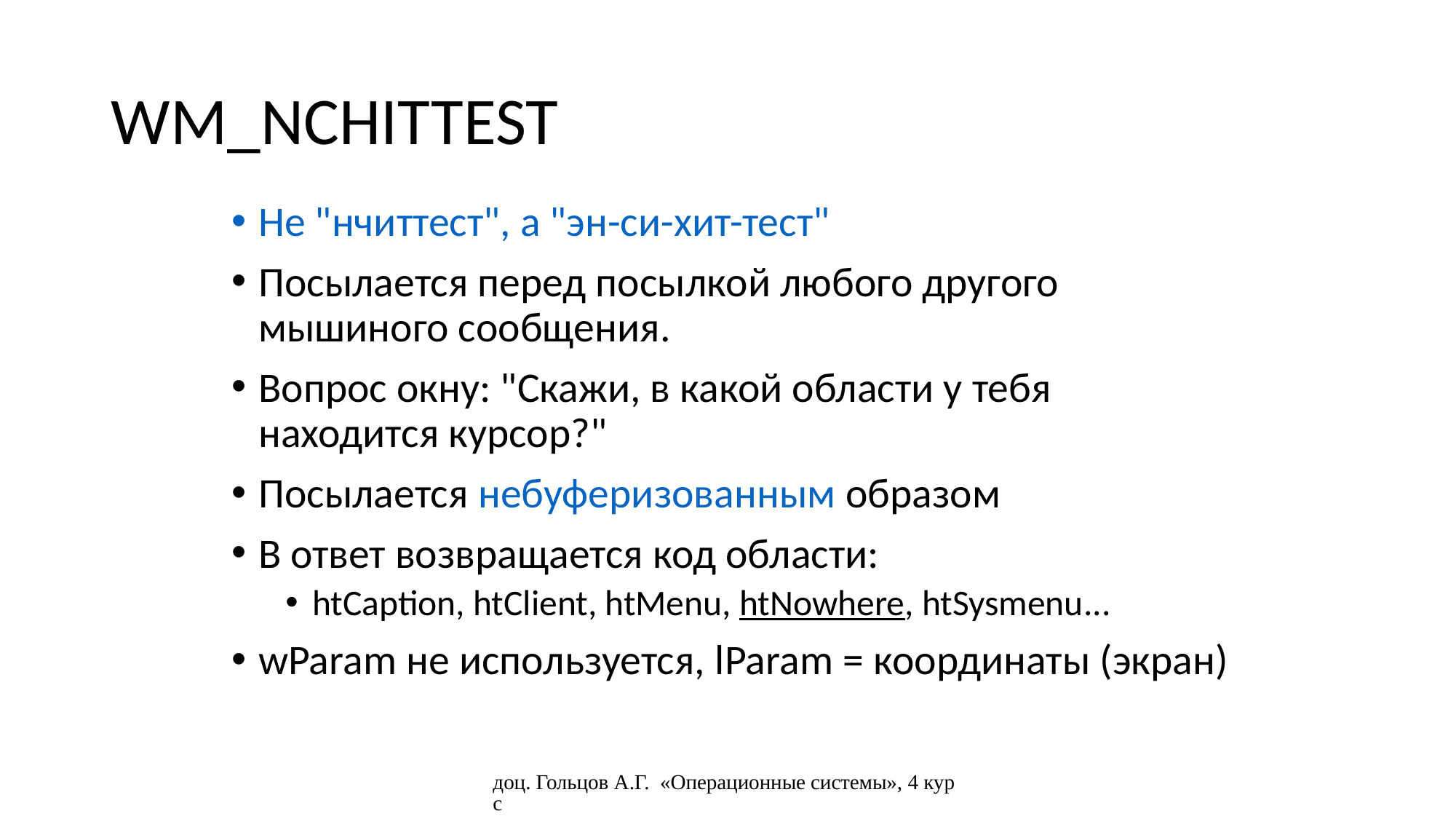

# WM_NCHITTEST
Не "нчиттест", а "эн-си-хит-тест"
Посылается перед посылкой любого другого мышиного сообщения.
Вопрос окну: "Скажи, в какой области у тебя находится курсор?"
Посылается небуферизованным образом
В ответ возвращается код области:
htCaption, htClient, htMenu, htNowhere, htSysmenu...
wParam не используется, lParam = координаты (экран)
доц. Гольцов А.Г.  «Операционные системы», 4 курс